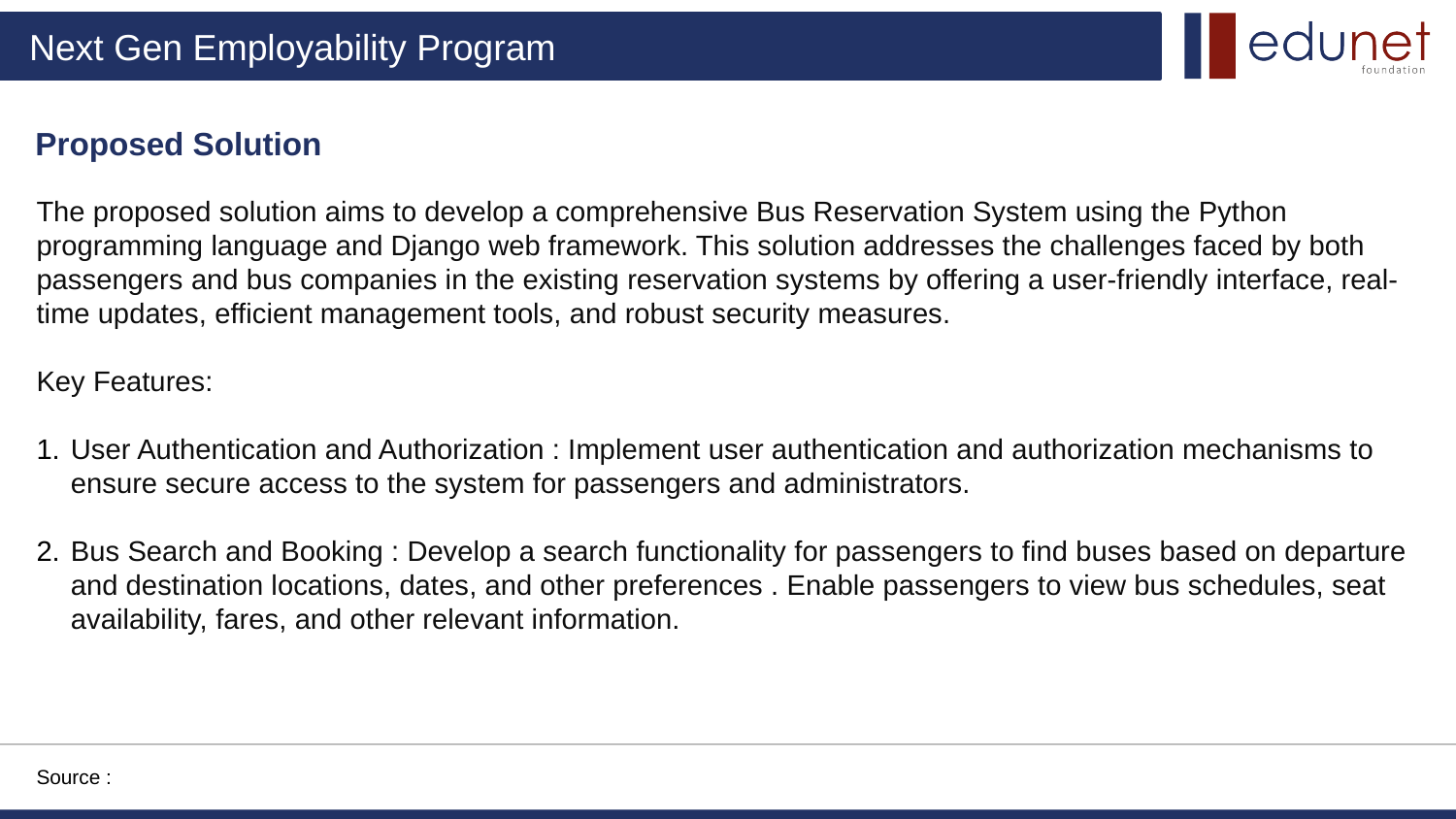

Proposed Solution
The proposed solution aims to develop a comprehensive Bus Reservation System using the Python programming language and Django web framework. This solution addresses the challenges faced by both passengers and bus companies in the existing reservation systems by offering a user-friendly interface, real-time updates, efficient management tools, and robust security measures.

Key Features:

User Authentication and Authorization : Implement user authentication and authorization mechanisms to ensure secure access to the system for passengers and administrators.

Bus Search and Booking : Develop a search functionality for passengers to find buses based on departure and destination locations, dates, and other preferences . Enable passengers to view bus schedules, seat availability, fares, and other relevant information.

Source :